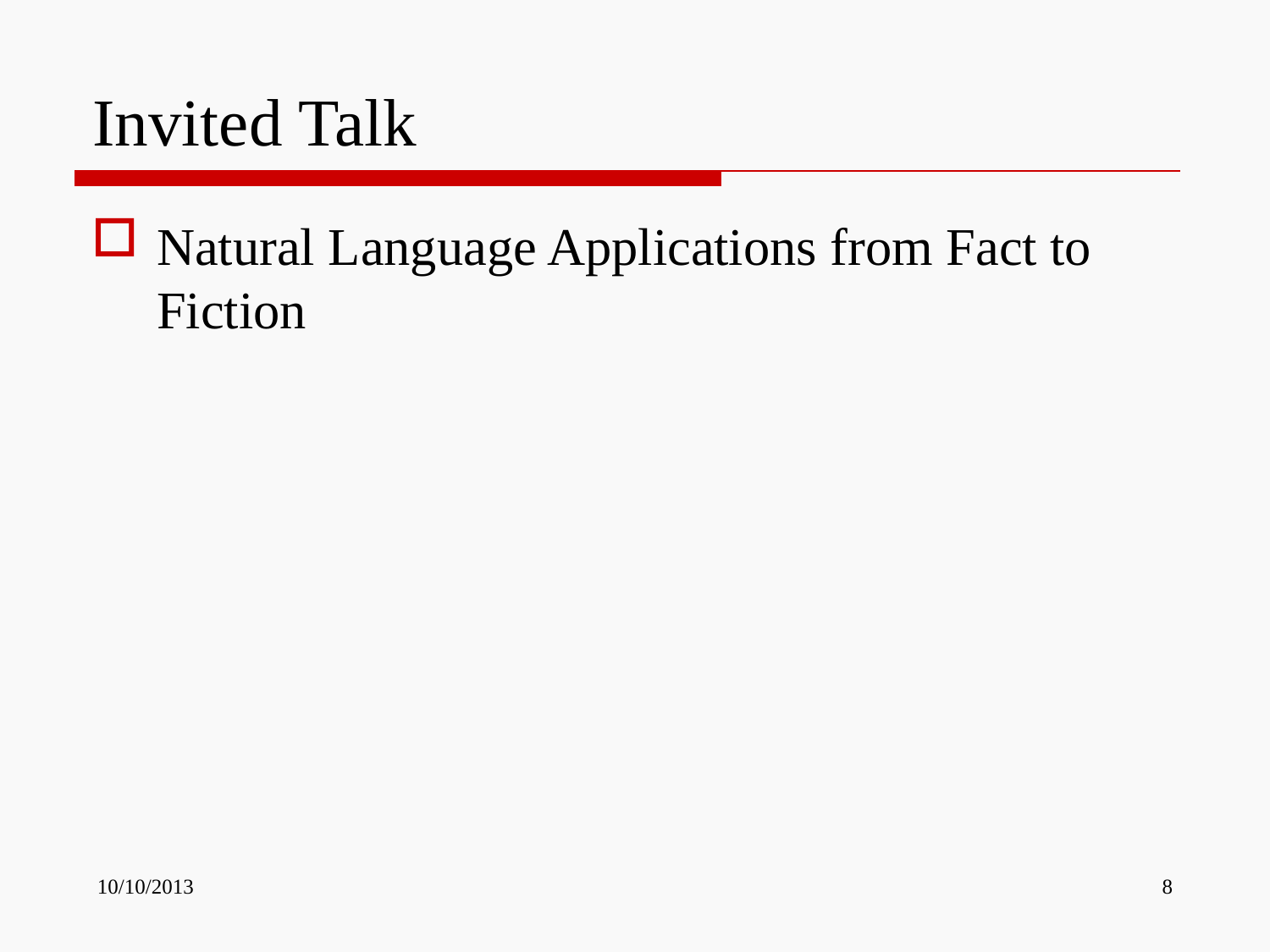

# Invited Talk
Natural Language Applications from Fact to Fiction

10/10/2013
8